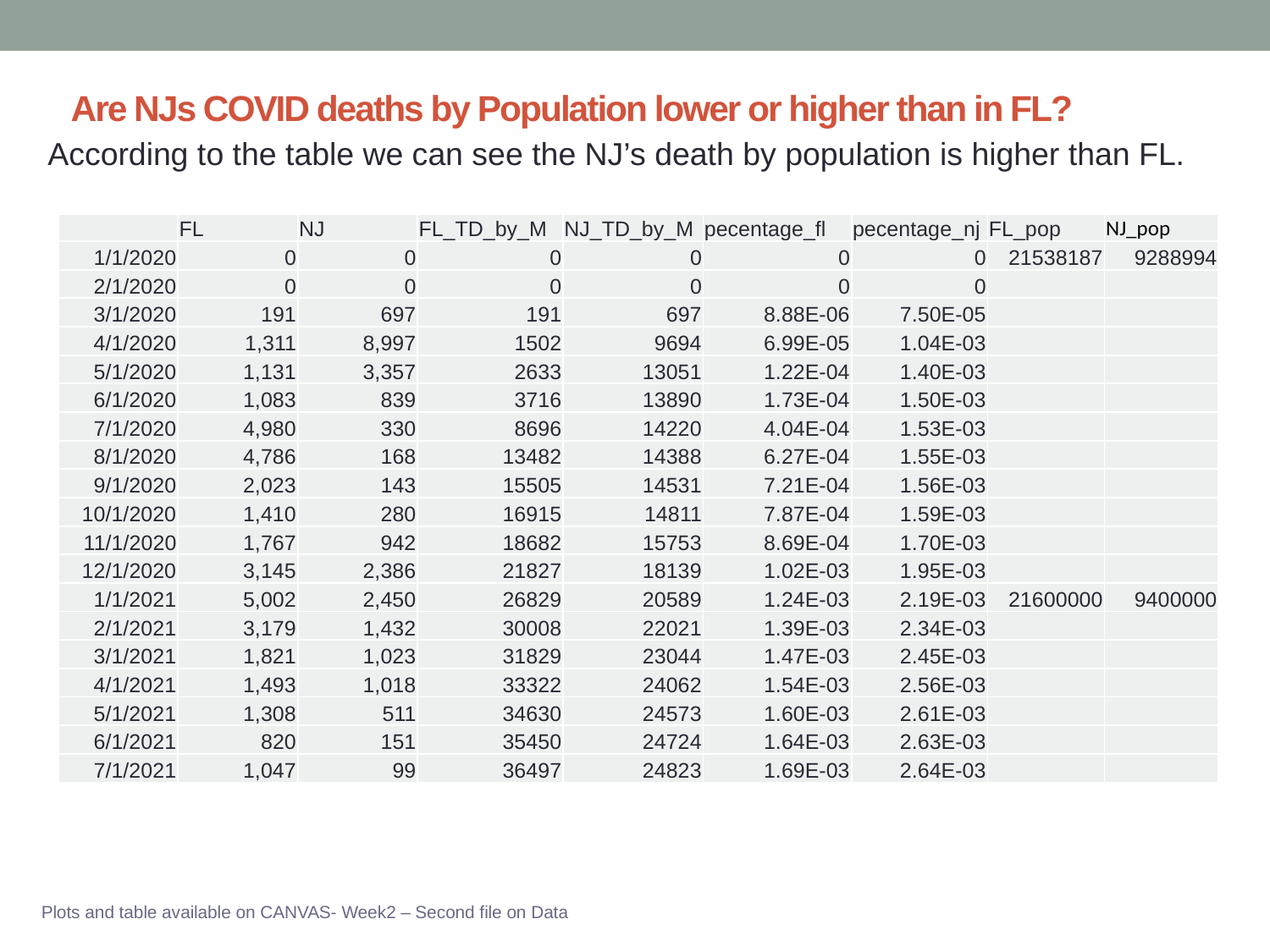

# Are NJs COVID deaths by Population lower or higher than in FL?
According to the table we can see the NJ’s death by population is higher than FL.

|  | FL | NJ | FL\_TD\_by\_M | NJ\_TD\_by\_M | pecentage\_fl | pecentage\_nj | FL\_pop | NJ\_pop |
| --- | --- | --- | --- | --- | --- | --- | --- | --- |
| 1/1/2020 | 0 | 0 | 0 | 0 | 0 | 0 | 21538187 | 9288994 |
| 2/1/2020 | 0 | 0 | 0 | 0 | 0 | 0 |  |  |
| 3/1/2020 | 191 | 697 | 191 | 697 | 8.88E-06 | 7.50E-05 |  |  |
| 4/1/2020 | 1,311 | 8,997 | 1502 | 9694 | 6.99E-05 | 1.04E-03 |  |  |
| 5/1/2020 | 1,131 | 3,357 | 2633 | 13051 | 1.22E-04 | 1.40E-03 |  |  |
| 6/1/2020 | 1,083 | 839 | 3716 | 13890 | 1.73E-04 | 1.50E-03 |  |  |
| 7/1/2020 | 4,980 | 330 | 8696 | 14220 | 4.04E-04 | 1.53E-03 |  |  |
| 8/1/2020 | 4,786 | 168 | 13482 | 14388 | 6.27E-04 | 1.55E-03 |  |  |
| 9/1/2020 | 2,023 | 143 | 15505 | 14531 | 7.21E-04 | 1.56E-03 |  |  |
| 10/1/2020 | 1,410 | 280 | 16915 | 14811 | 7.87E-04 | 1.59E-03 |  |  |
| 11/1/2020 | 1,767 | 942 | 18682 | 15753 | 8.69E-04 | 1.70E-03 |  |  |
| 12/1/2020 | 3,145 | 2,386 | 21827 | 18139 | 1.02E-03 | 1.95E-03 |  |  |
| 1/1/2021 | 5,002 | 2,450 | 26829 | 20589 | 1.24E-03 | 2.19E-03 | 21600000 | 9400000 |
| 2/1/2021 | 3,179 | 1,432 | 30008 | 22021 | 1.39E-03 | 2.34E-03 |  |  |
| 3/1/2021 | 1,821 | 1,023 | 31829 | 23044 | 1.47E-03 | 2.45E-03 |  |  |
| 4/1/2021 | 1,493 | 1,018 | 33322 | 24062 | 1.54E-03 | 2.56E-03 |  |  |
| 5/1/2021 | 1,308 | 511 | 34630 | 24573 | 1.60E-03 | 2.61E-03 |  |  |
| 6/1/2021 | 820 | 151 | 35450 | 24724 | 1.64E-03 | 2.63E-03 |  |  |
| 7/1/2021 | 1,047 | 99 | 36497 | 24823 | 1.69E-03 | 2.64E-03 |  |  |
Plots and table available on CANVAS- Week2 – Second file on Data